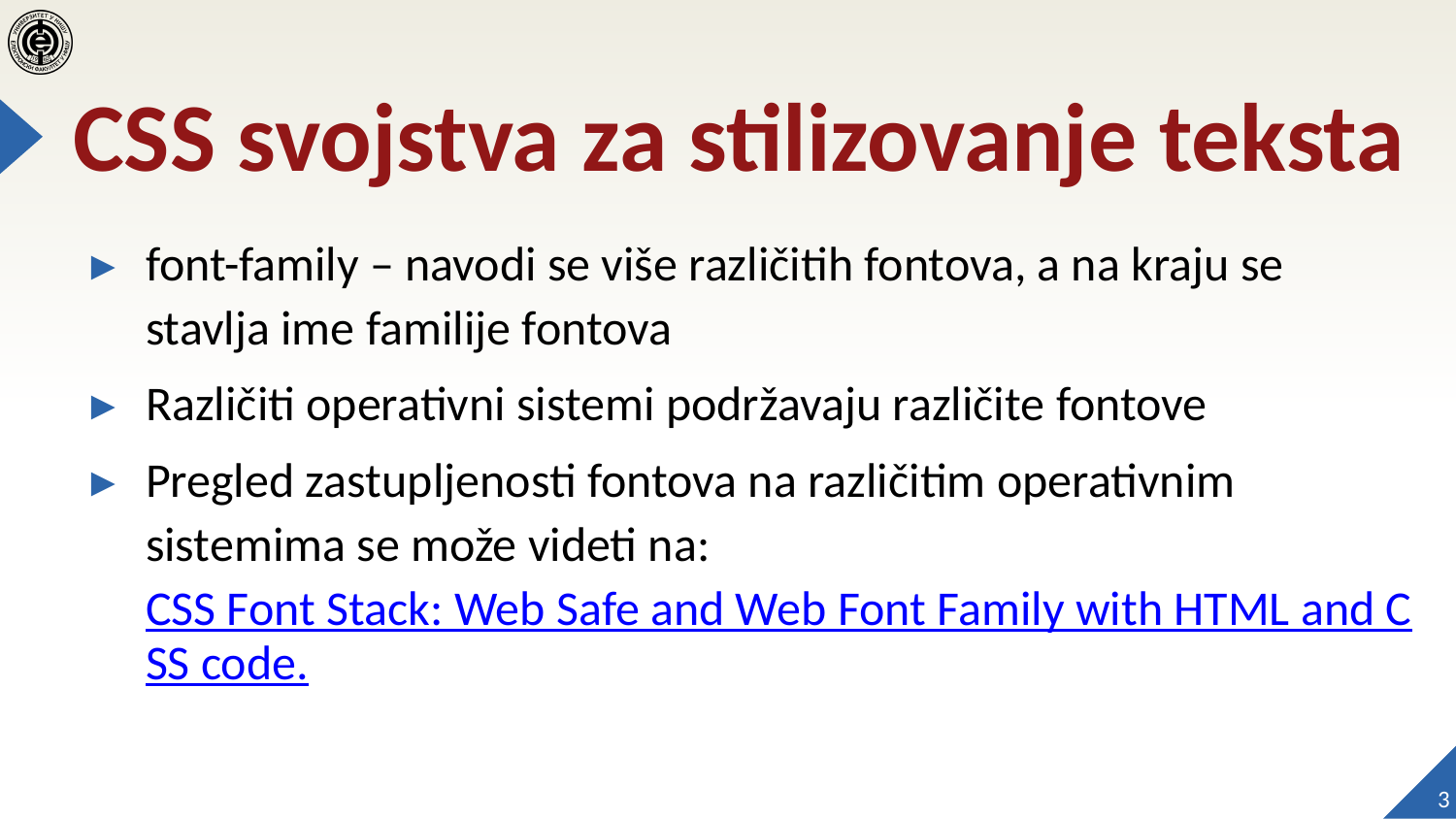

# CSS svojstva za stilizovanje teksta
font-family – navodi se više različitih fontova, a na kraju se stavlja ime familije fontova
Različiti operativni sistemi podržavaju različite fontove
Pregled zastupljenosti fontova na različitim operativnim sistemima se može videti na: CSS Font Stack: Web Safe and Web Font Family with HTML and CSS code.
3